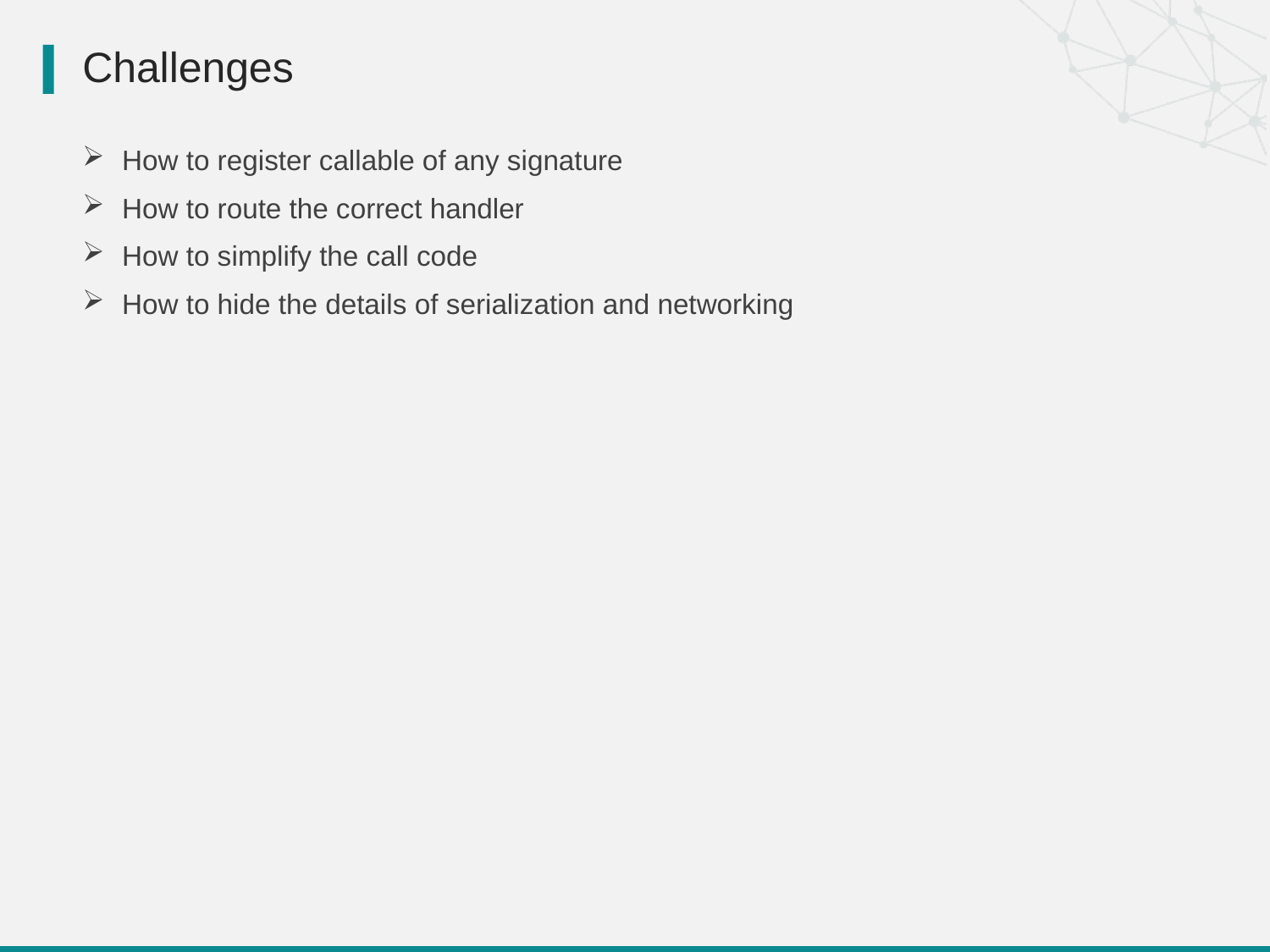

# Challenges
How to register callable of any signature
How to route the correct handler
How to simplify the call code
How to hide the details of serialization and networking